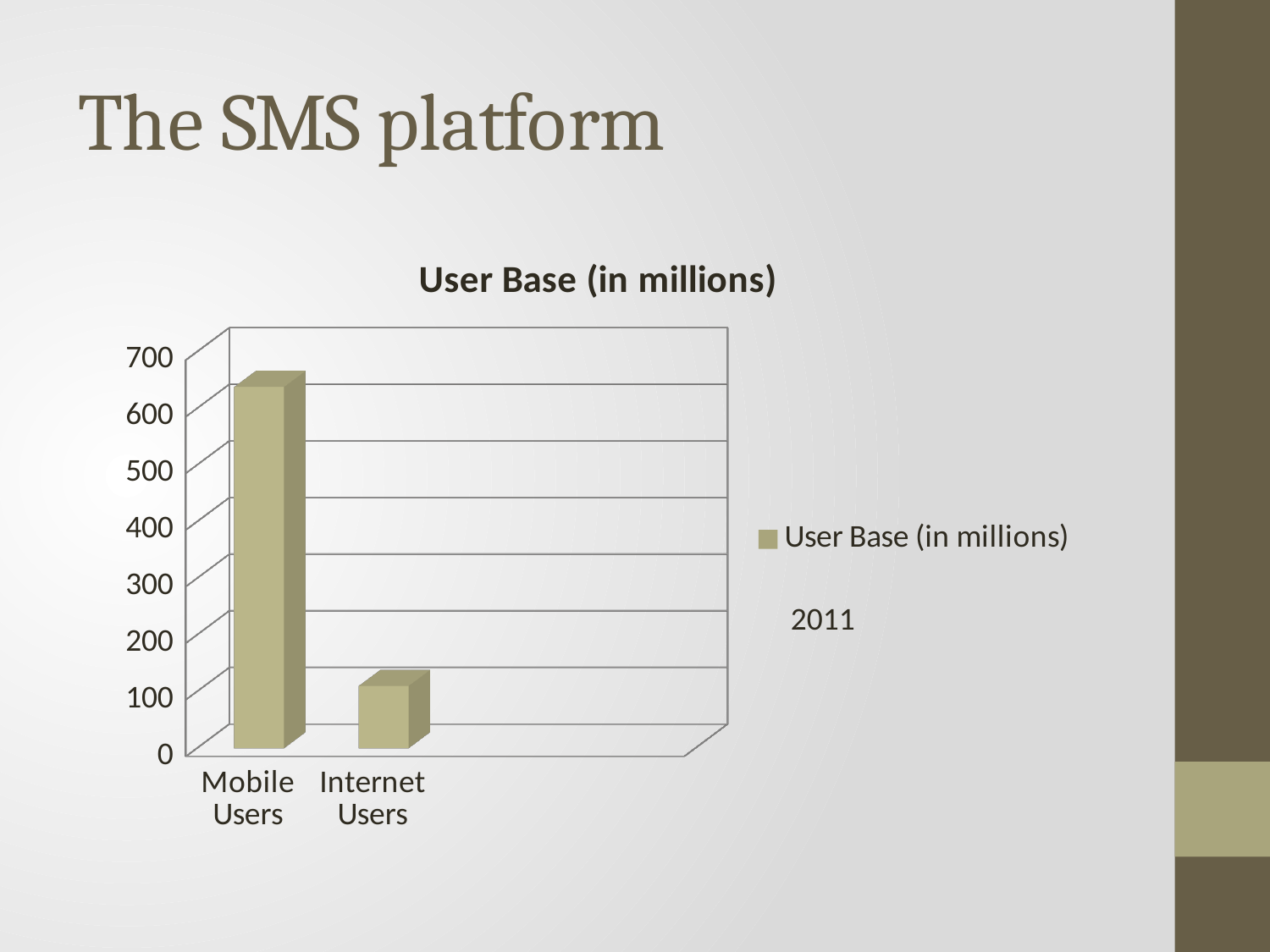

# The SMS platform

[unsupported chart]

2011